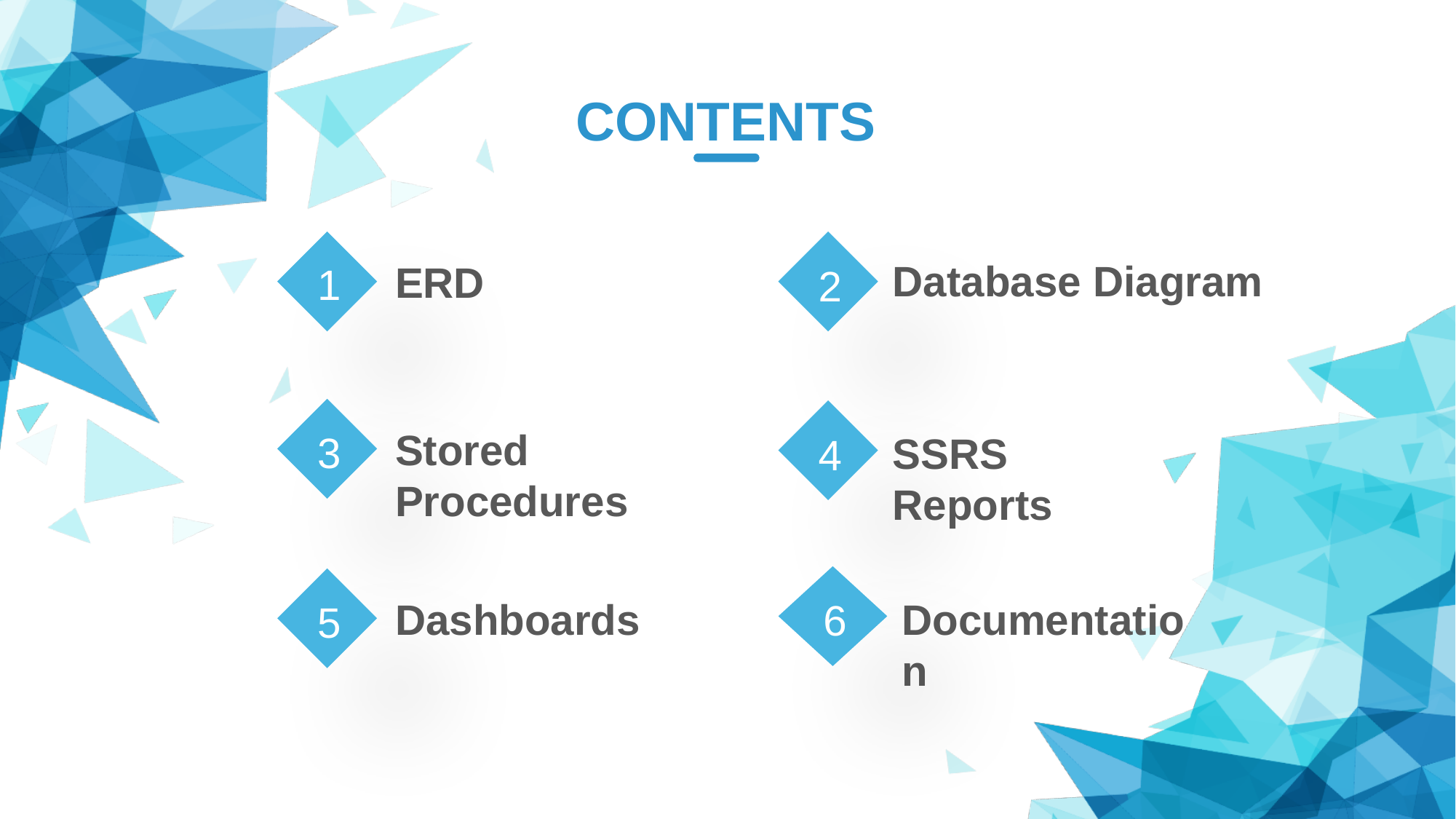

CONTENTS

1
ERD

2
Database Diagram

3
Stored Procedures

4
SSRS Reports

6
Documentation

5
Dashboards